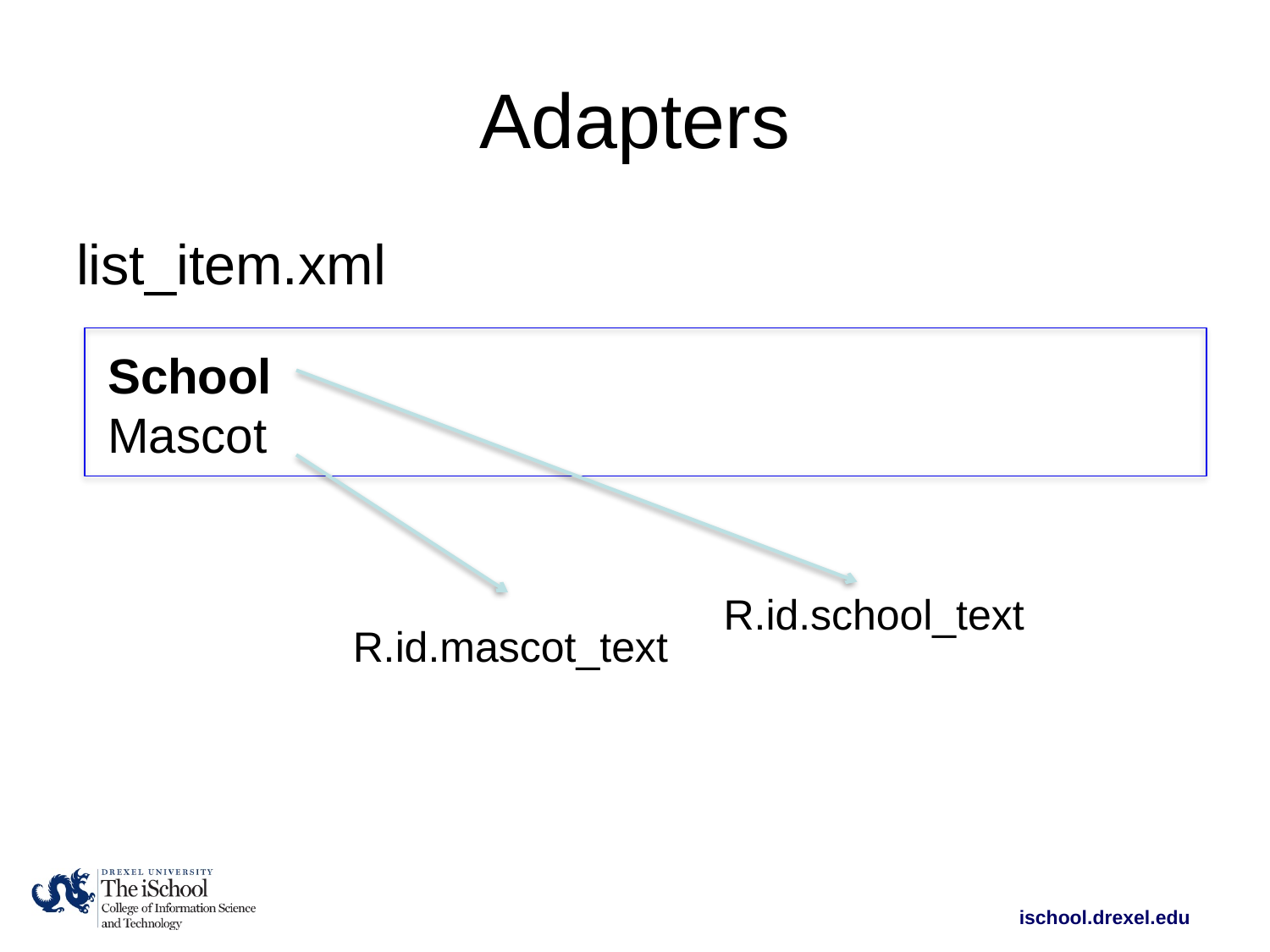

# Adapters
list_item.xml

School
Mascot
R.id.school_text
R.id.mascot_text